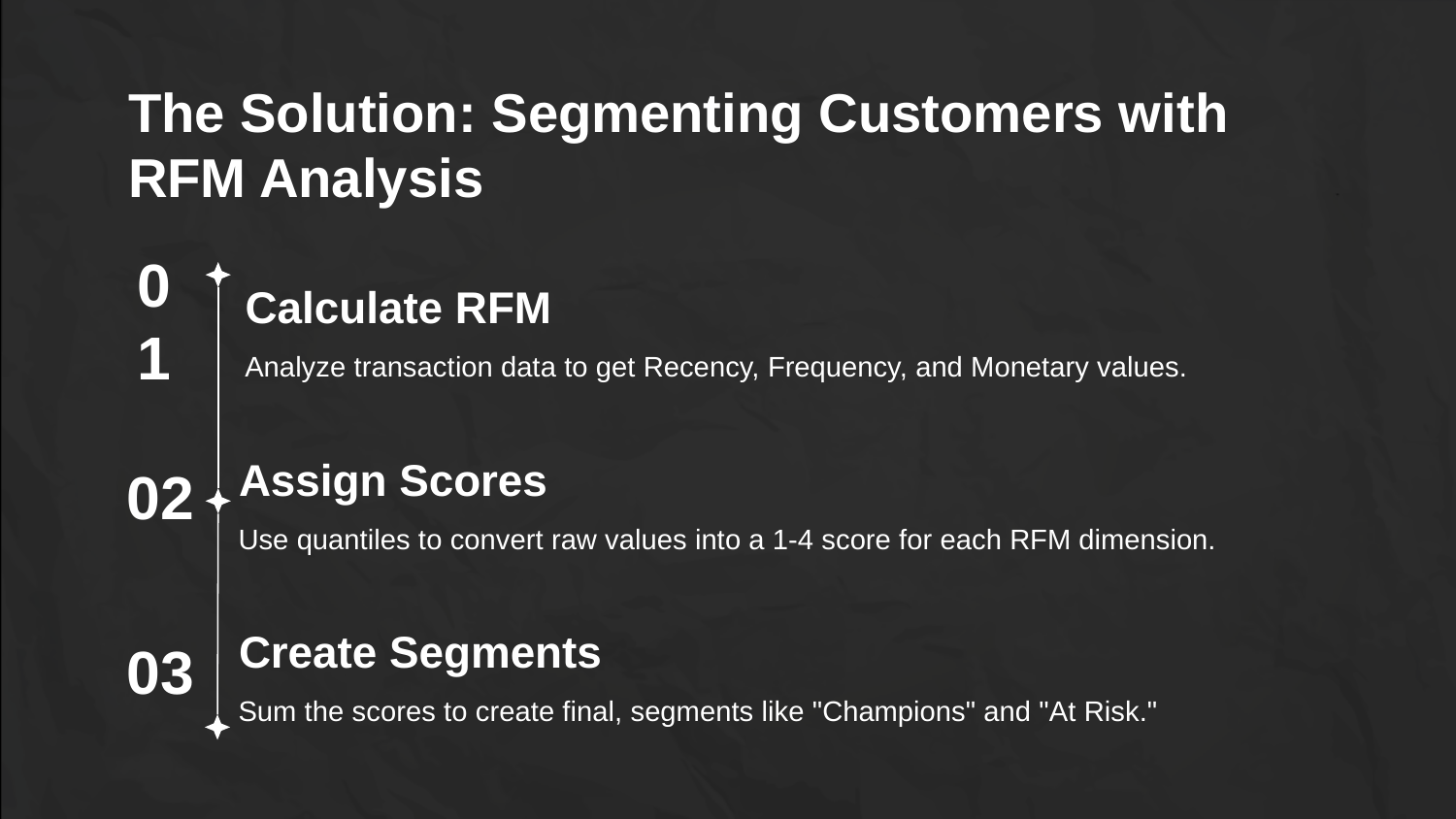

# The Solution: Segmenting Customers with RFM Analysis

Calculate RFM
01
Analyze transaction data to get Recency, Frequency, and Monetary values.
Assign Scores
02
Use quantiles to convert raw values into a 1-4 score for each RFM dimension.
Create Segments
03
Sum the scores to create final, segments like "Champions" and "At Risk."